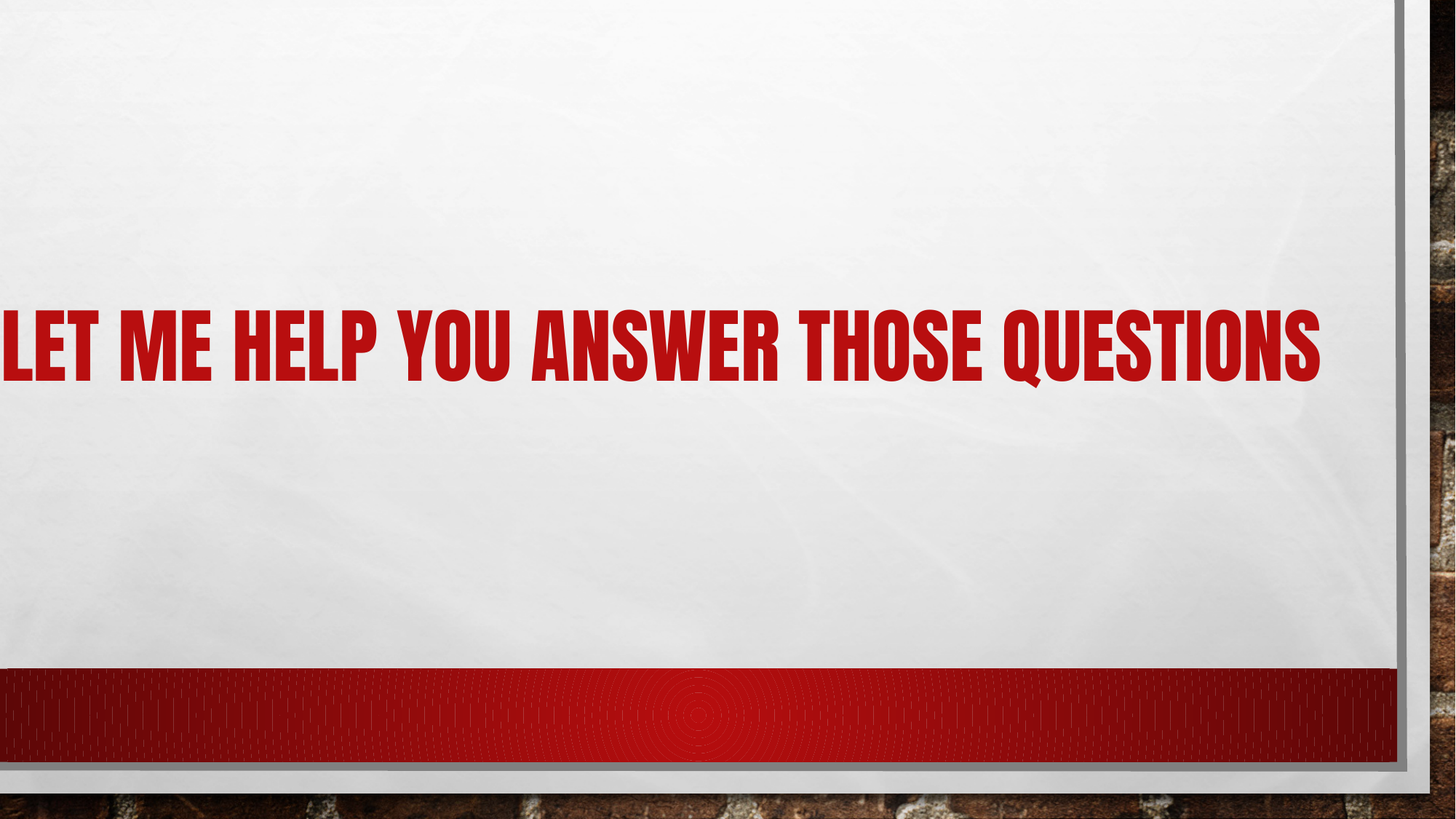

# Let me help you answer those questions